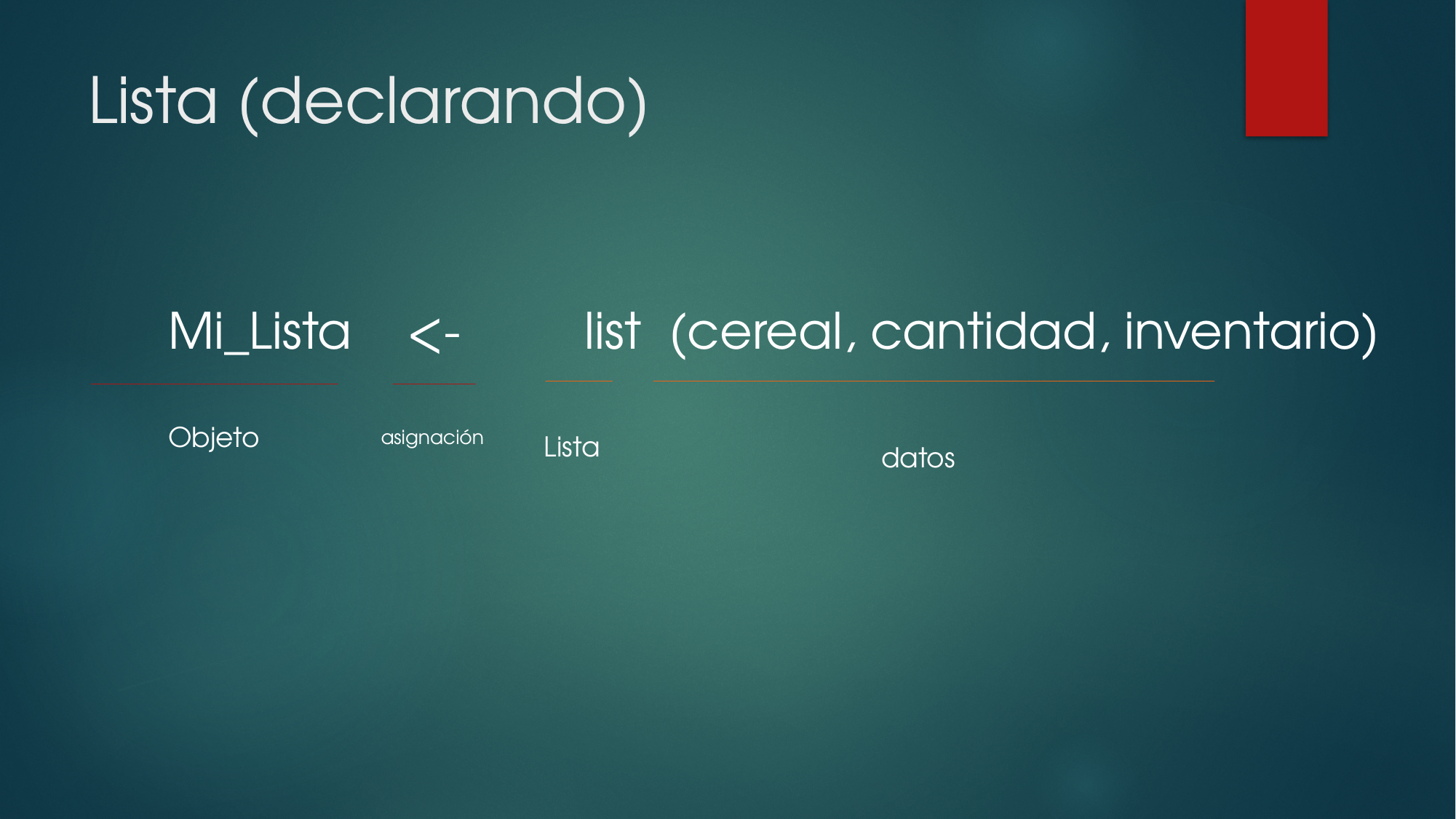

# Lista (declarando)
Mi_Lista    <-         list  (cereal, cantidad, inventario)

Objeto

asignación

Lista

datos